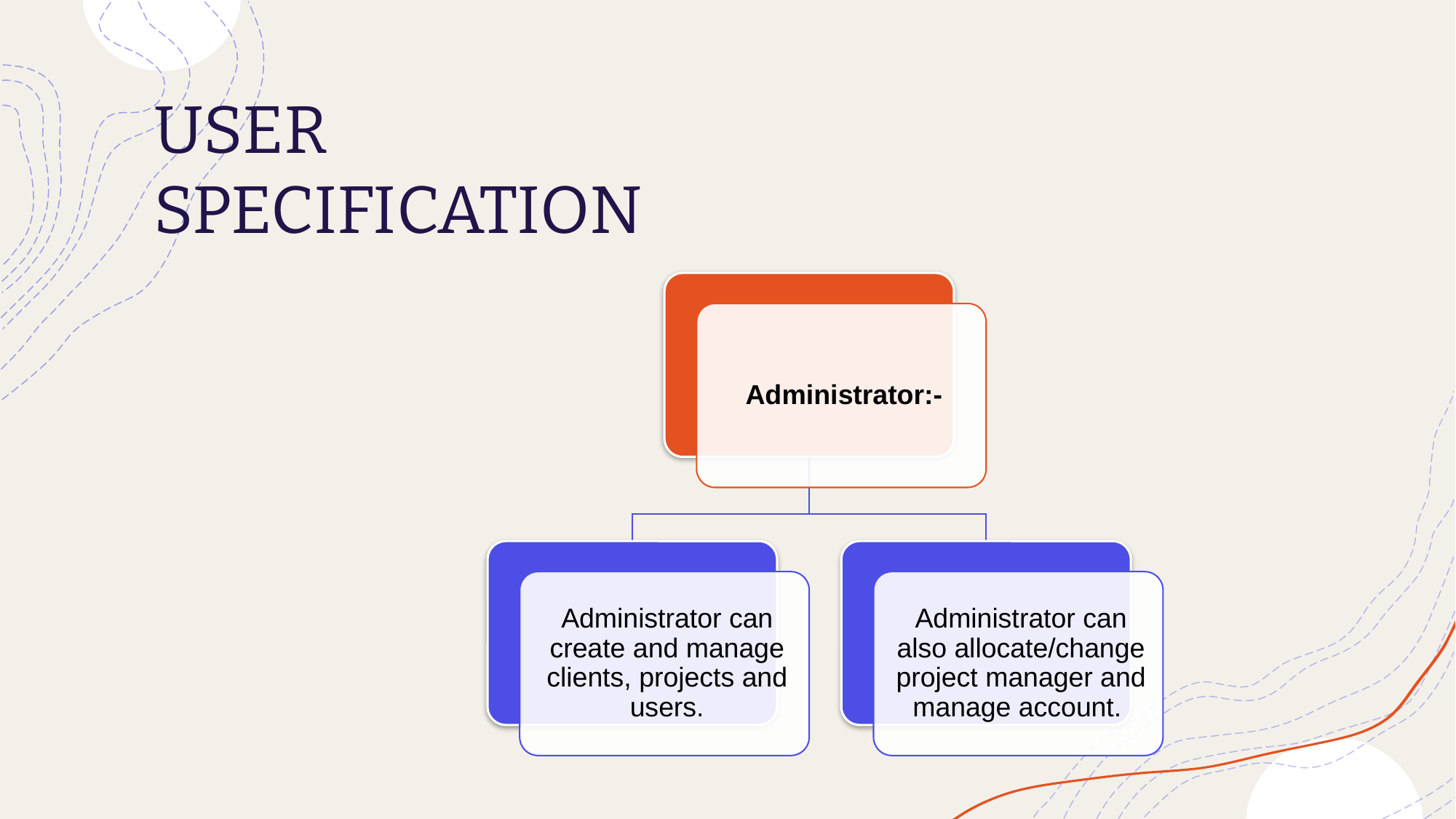

USER SPECIFICATION
 Administrator:-
Administrator can create and manage clients, projects and users.
Administrator can also allocate/change project manager and manage account.